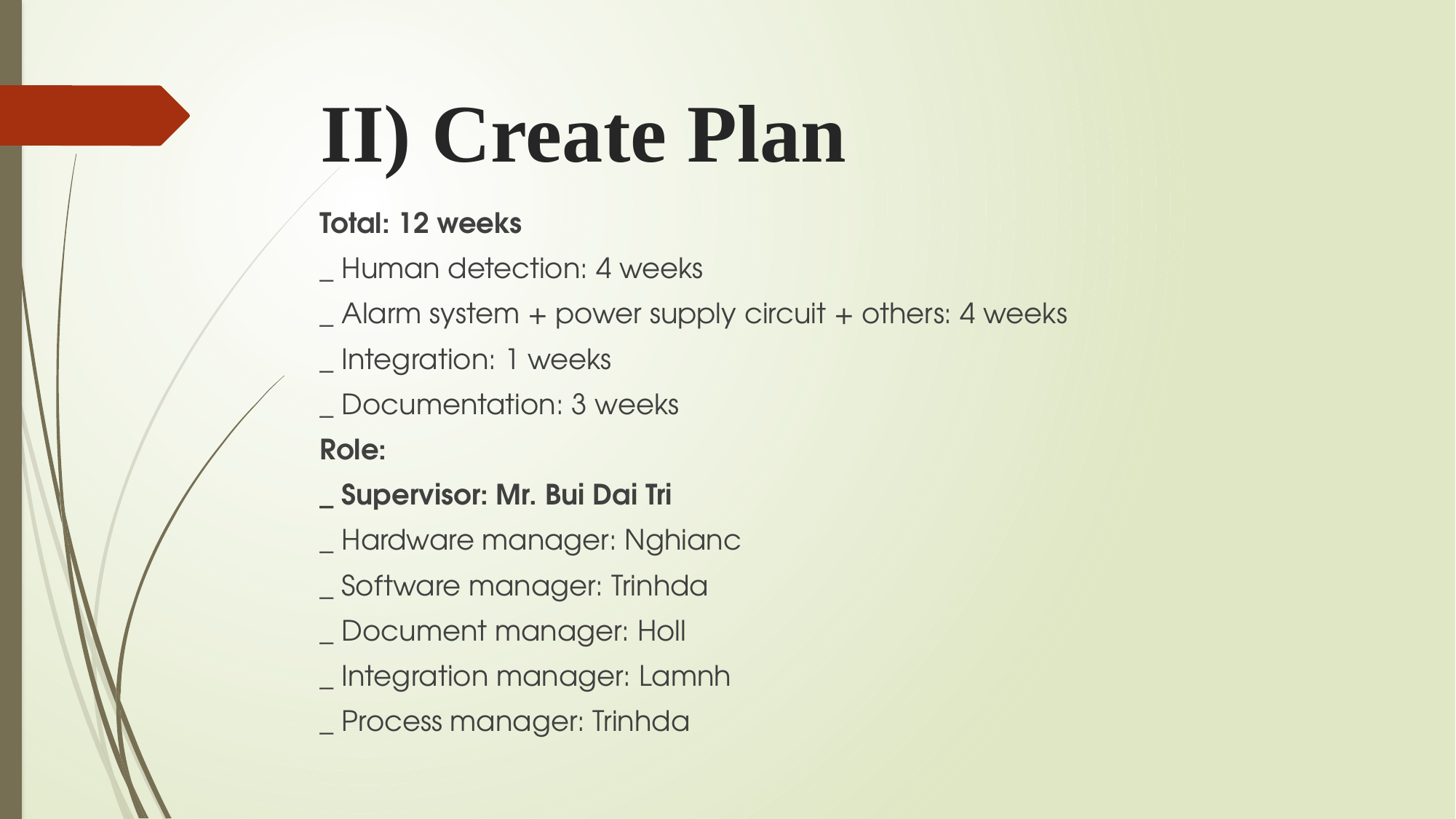

# II) Create Plan
Total: 12 weeks
_ Human detection: 4 weeks
_ Alarm system + power supply circuit + others: 4 weeks
_ Integration: 1 weeks
_ Documentation: 3 weeks
Role:
_ Supervisor: Mr. Bui Dai Tri
_ Hardware manager: Nghianc
_ Software manager: Trinhda
_ Document manager: Holl
_ Integration manager: Lamnh
_ Process manager: Trinhda